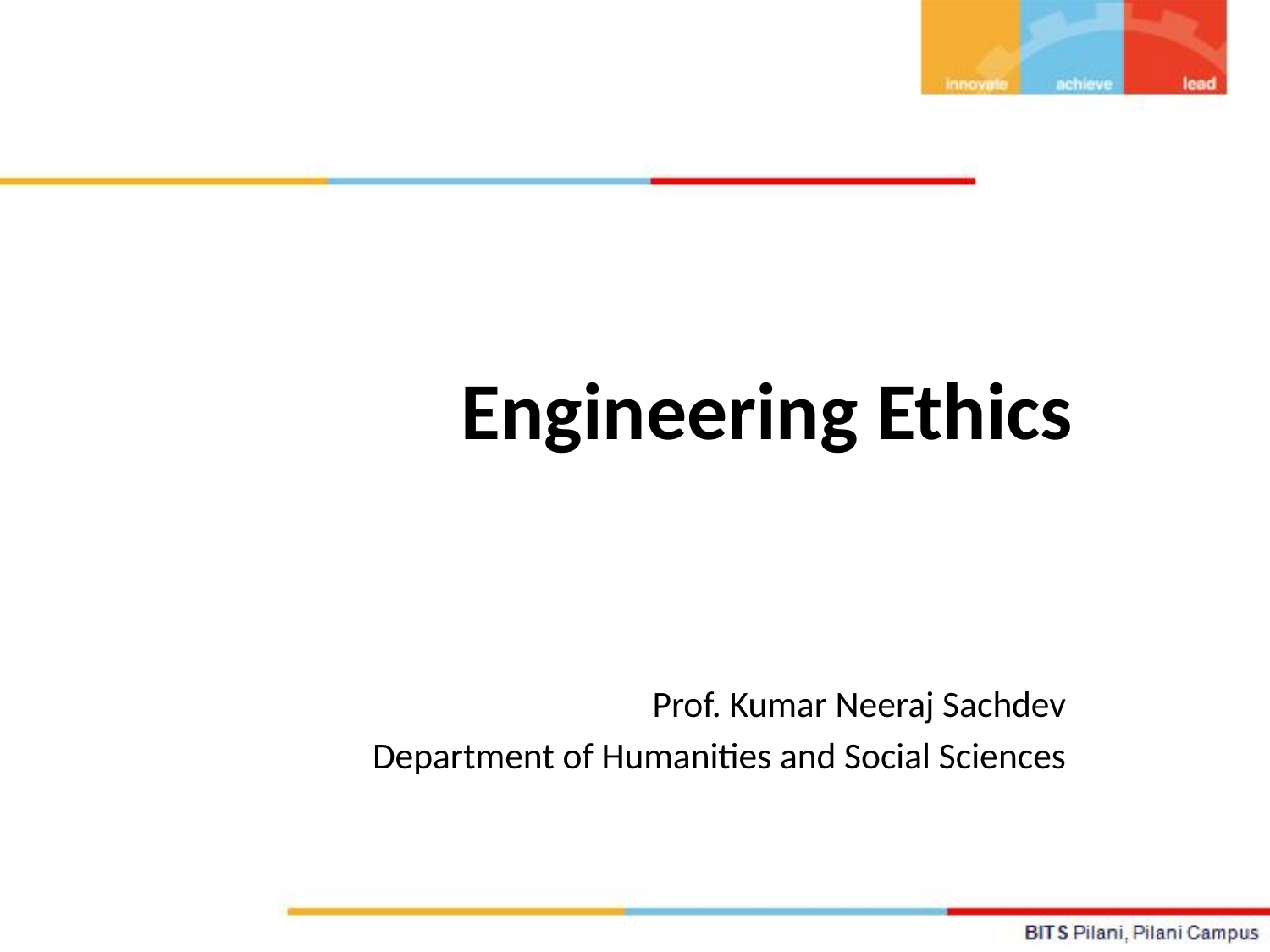

# Engineering Ethics

Prof. Kumar Neeraj Sachdev
Department of Humanities and Social Sciences